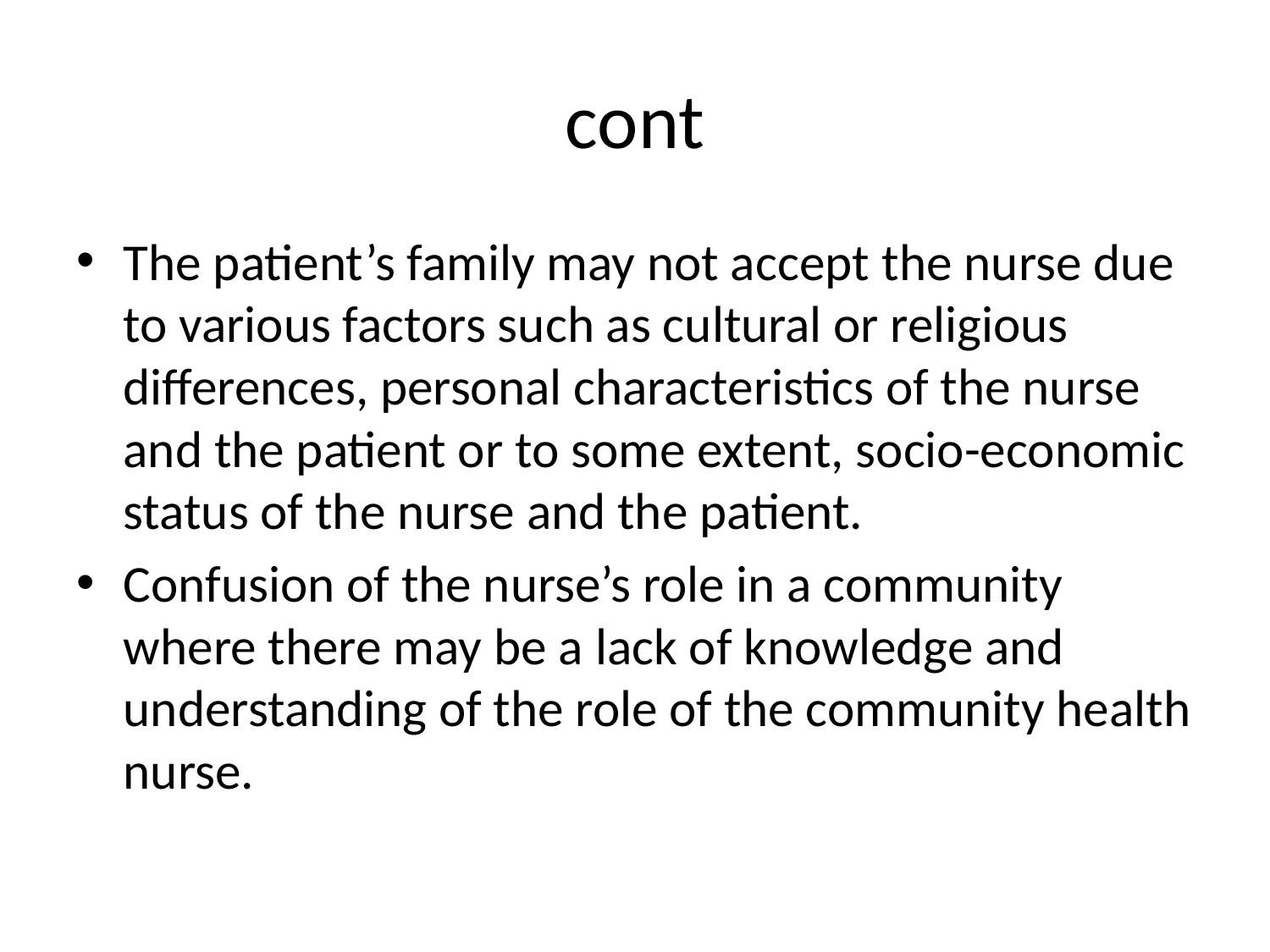

# cont
The patient’s family may not accept the nurse due to various factors such as cultural or religious differences, personal characteristics of the nurse and the patient or to some extent, socio-economic status of the nurse and the patient.
Confusion of the nurse’s role in a community where there may be a lack of knowledge and understanding of the role of the community health nurse.